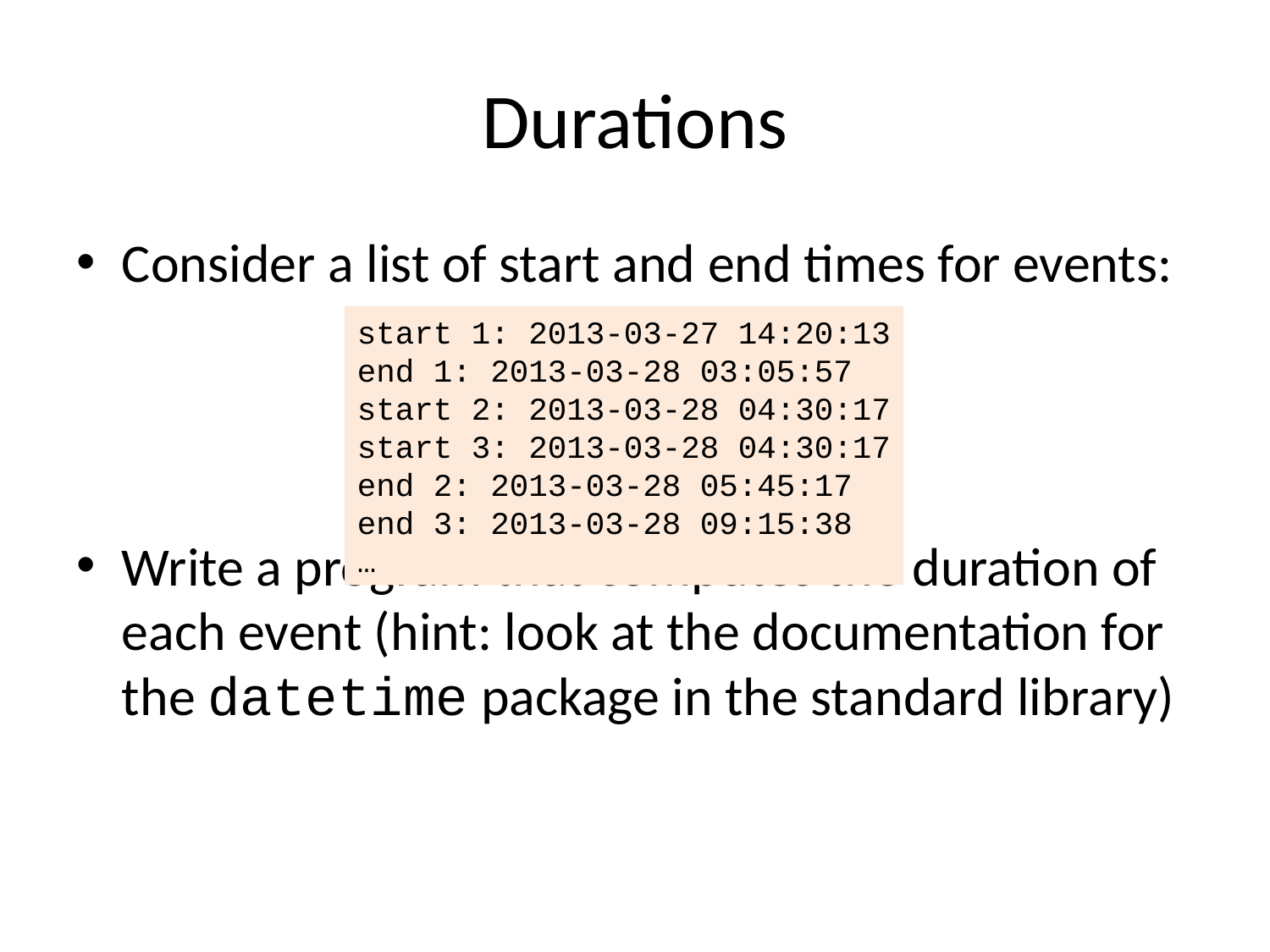

# Durations
Consider a list of start and end times for events:

Write a program that computes the duration of each event (hint: look at the documentation for the datetime package in the standard library)
start 1: 2013-03-27 14:20:13
end 1: 2013-03-28 03:05:57
start 2: 2013-03-28 04:30:17
start 3: 2013-03-28 04:30:17
end 2: 2013-03-28 05:45:17
end 3: 2013-03-28 09:15:38
…